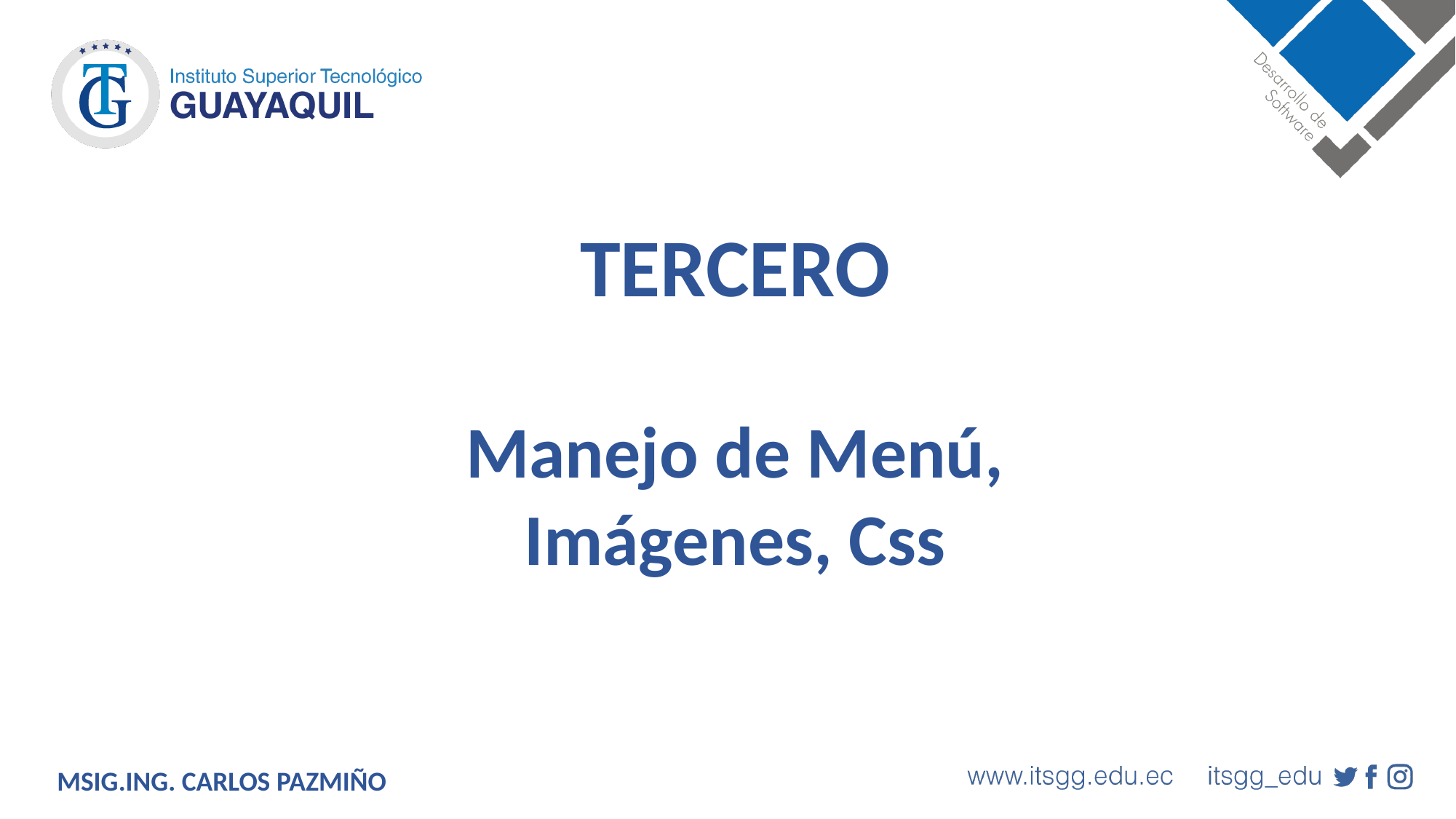

TERCERO
Manejo de Menú, Imágenes, Css
MSIG.ING. CARLOS PAZMIÑO